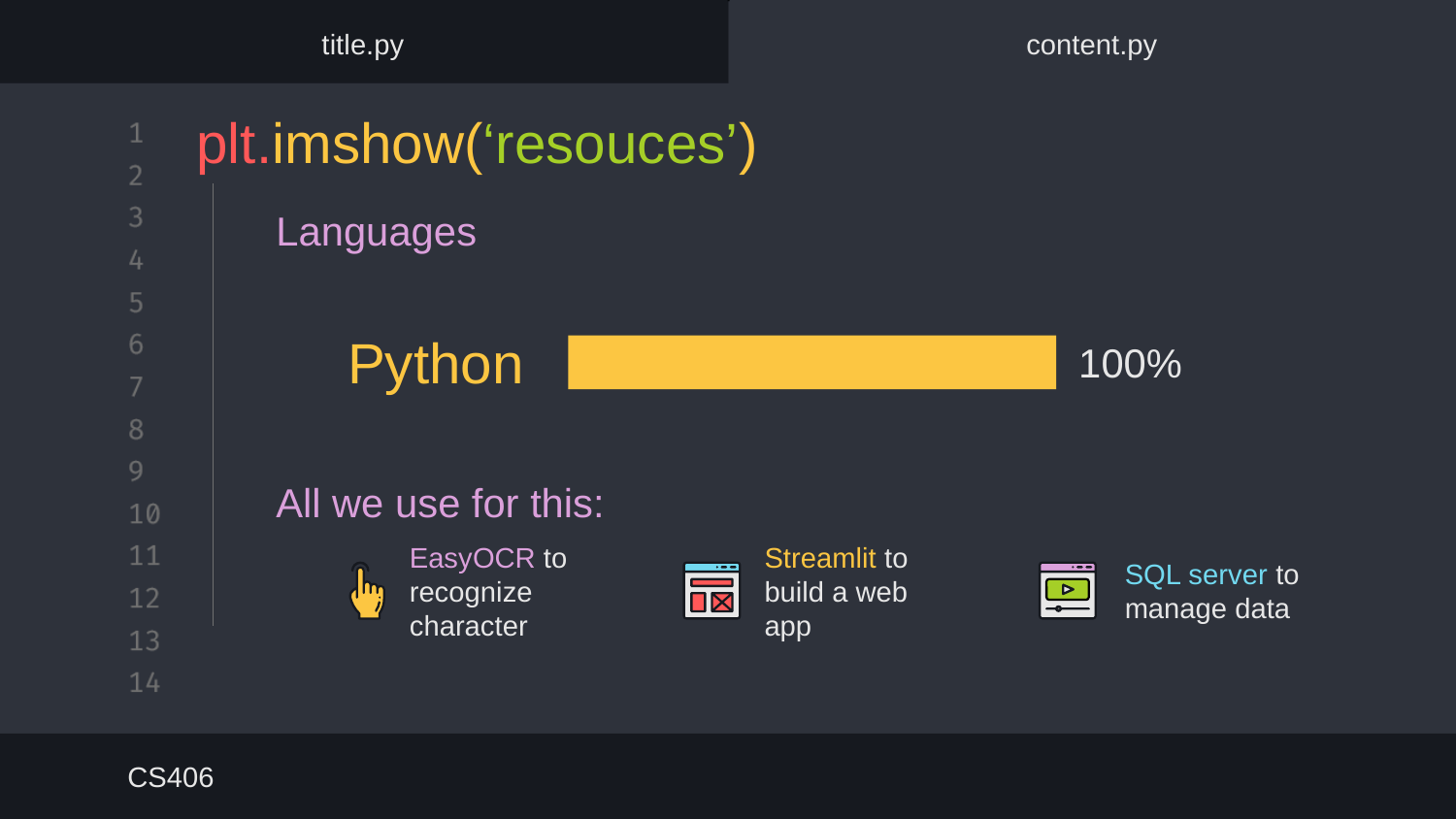

title.py
content.py
# plt.imshow(‘resouces’)

Languages
Python
100%

All we use for this:
EasyOCR to recognize character
Streamlit to build a web app
SQL server to manage data

CS406